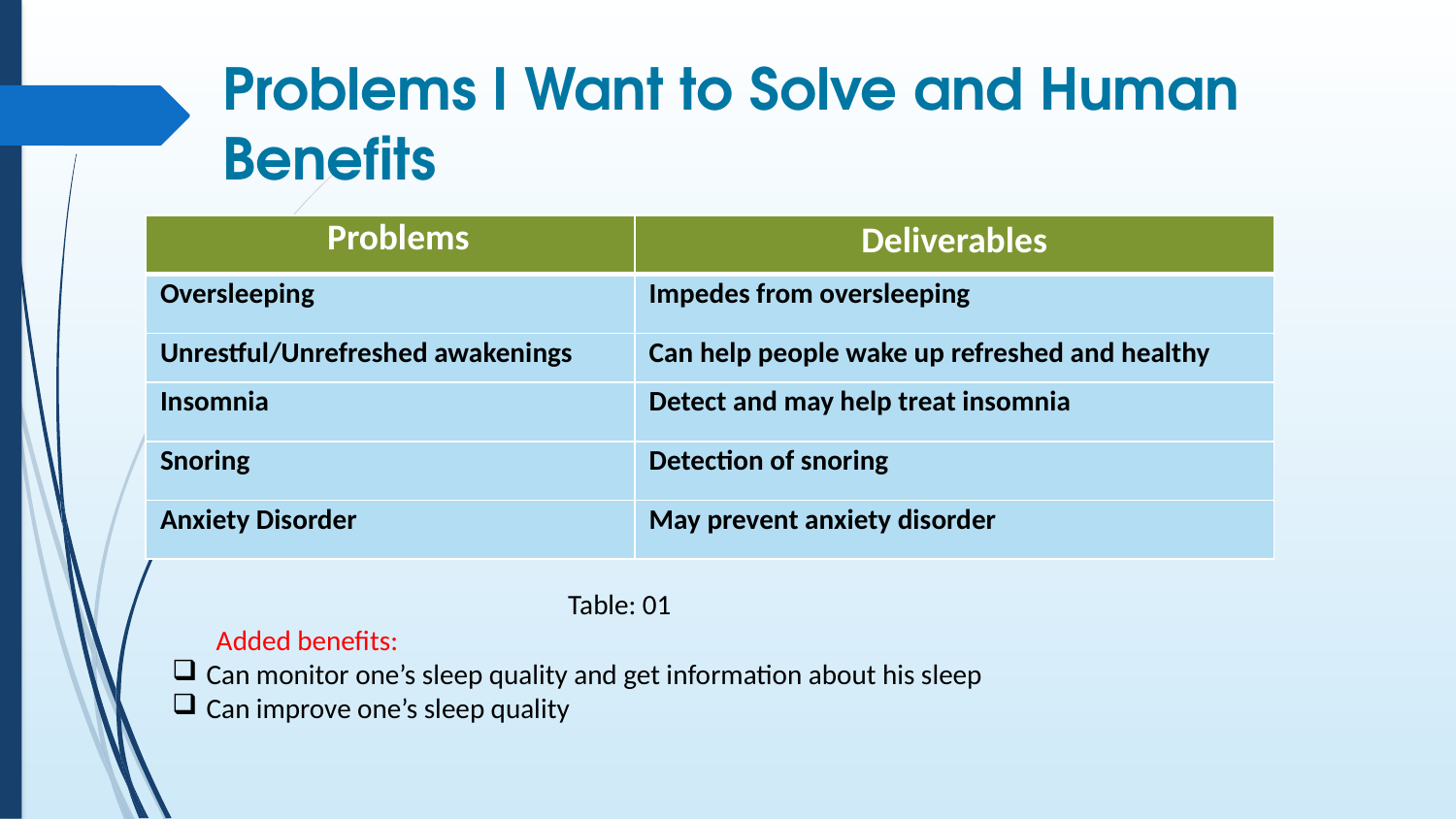

# Problems I Want to Solve and Human Benefits
| Problems | Deliverables |
| --- | --- |
| Oversleeping | Impedes from oversleeping |
| Unrestful/Unrefreshed awakenings | Can help people wake up refreshed and healthy |
| Insomnia | Detect and may help treat insomnia |
| Snoring | Detection of snoring |
| Anxiety Disorder | May prevent anxiety disorder |
       Table: 01
       Added benefits:
Can monitor one’s sleep quality and get information about his sleep
Can improve one’s sleep quality